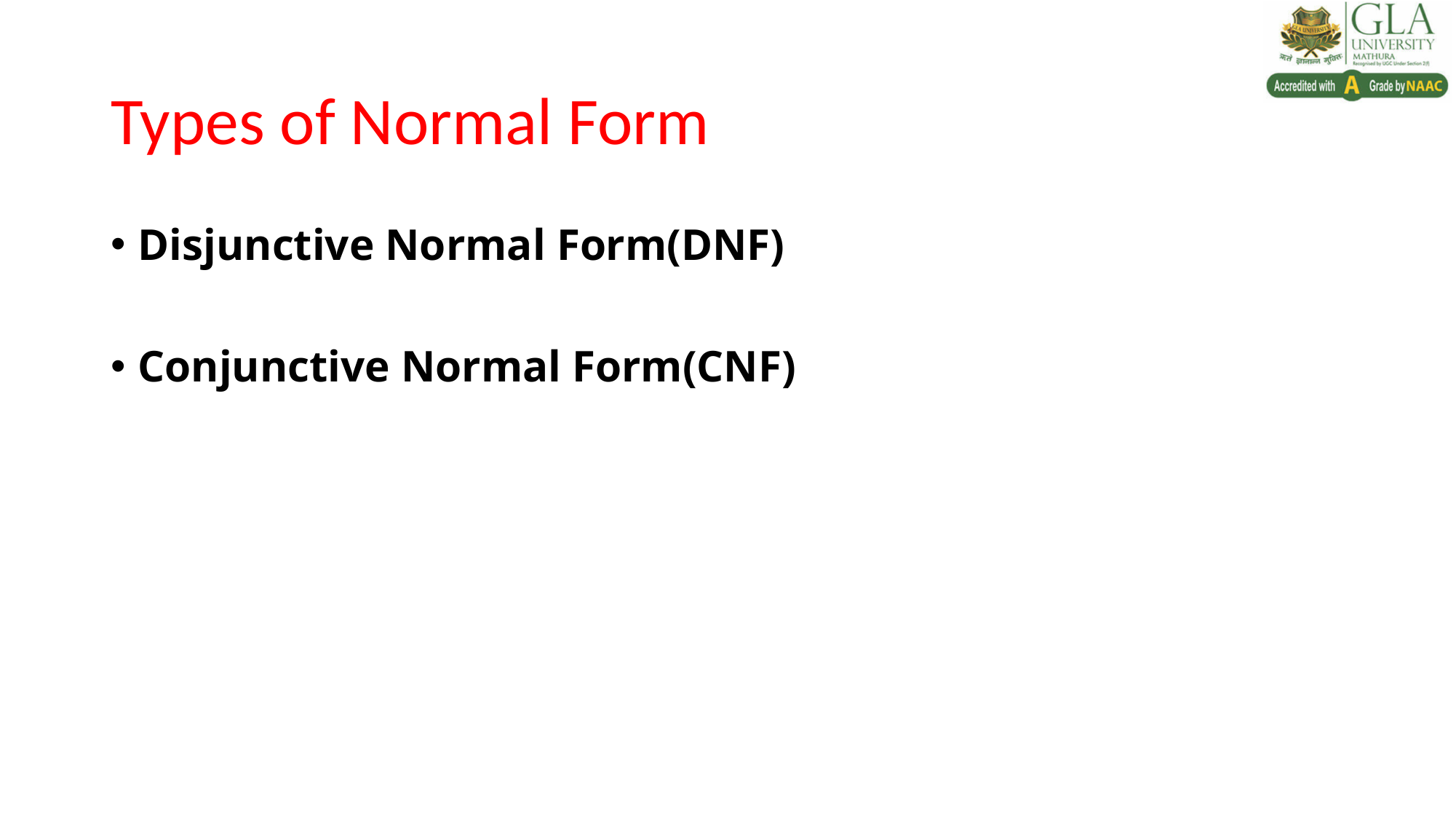

# Types of Normal Form
Disjunctive Normal Form(DNF)

Conjunctive Normal Form(CNF)